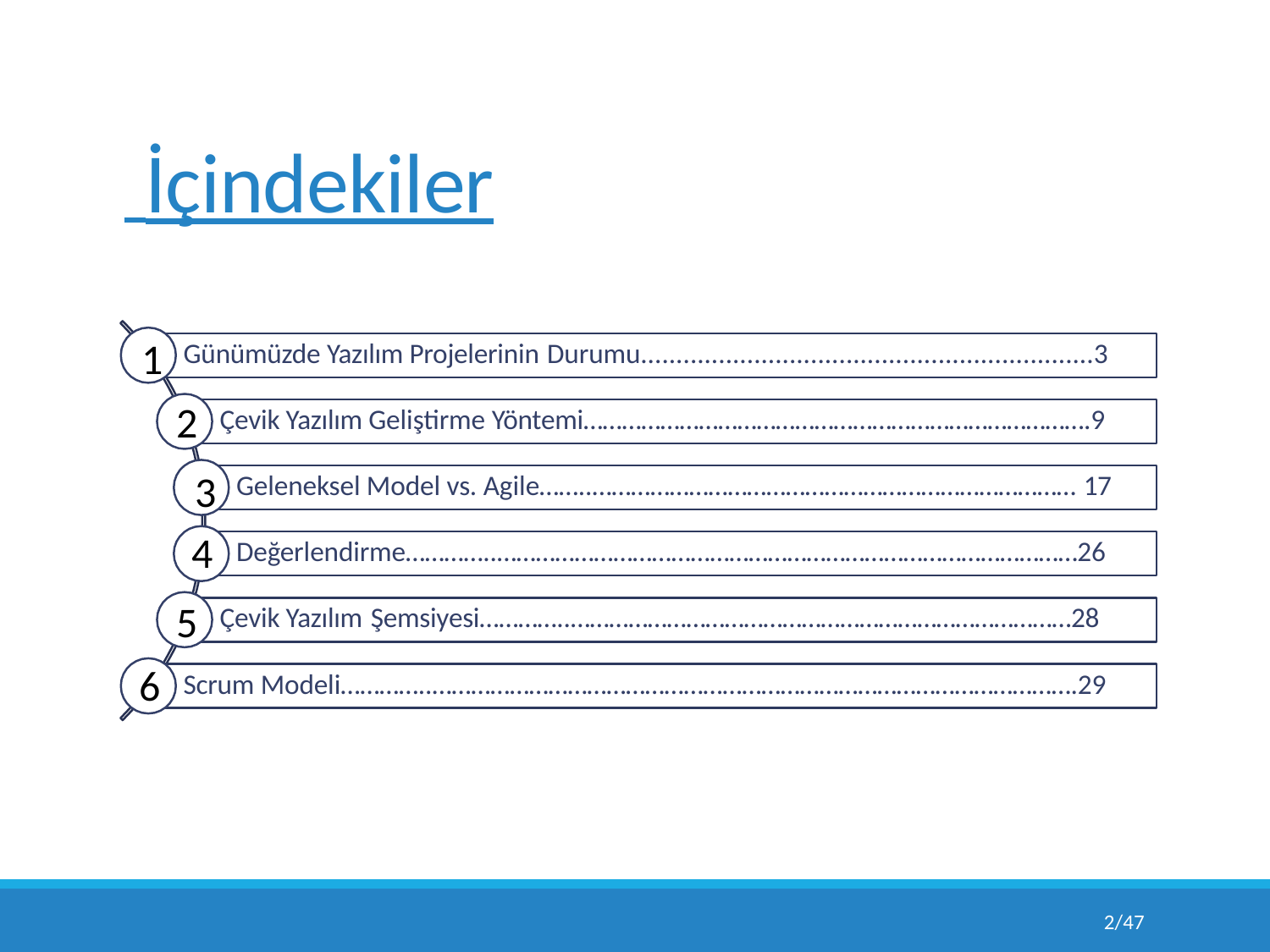

# İçindekiler

1

Günümüzde Yazılım Projelerinin Durumu................................................................3
2

Çevik Yazılım Geliştirme Yöntemi…………………………………………………………………….9

3

Geleneksel Model vs. Agile……..………………………………………………………………… 17
4

Değerlendirme…………..………………………………………………………………………………26

5

Çevik Yazılım Şemsiyesi…………..……………………………………………………………………28
6

Scrum Modeli…………..……………………………………………………………………………………….29
2/47